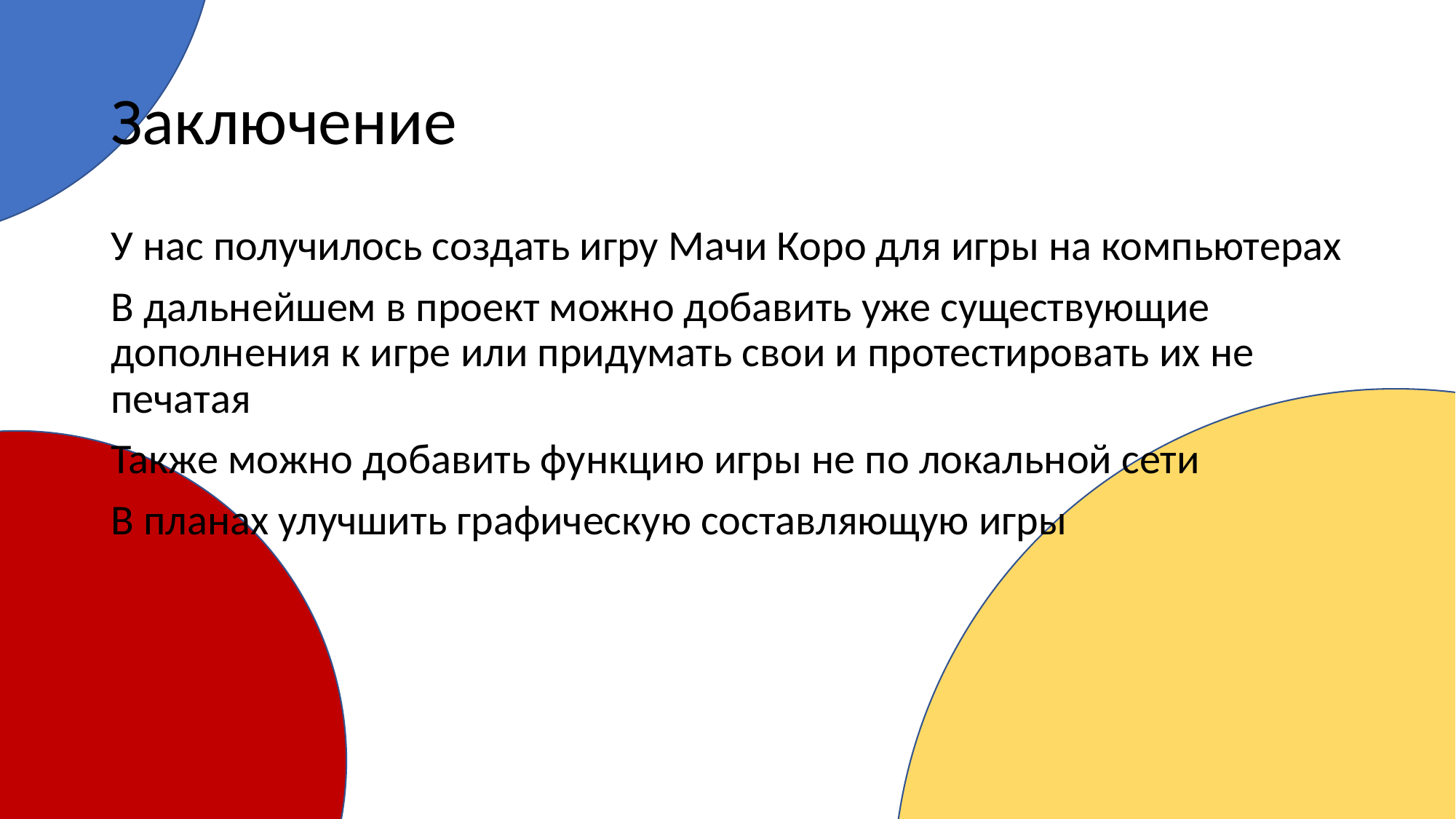

# Заключение
У нас получилось создать игру Мачи Коро для игры на компьютерах
В дальнейшем в проект можно добавить уже существующие дополнения к игре или придумать свои и протестировать их не печатая
Также можно добавить функцию игры не по локальной сети
В планах улучшить графическую составляющую игры